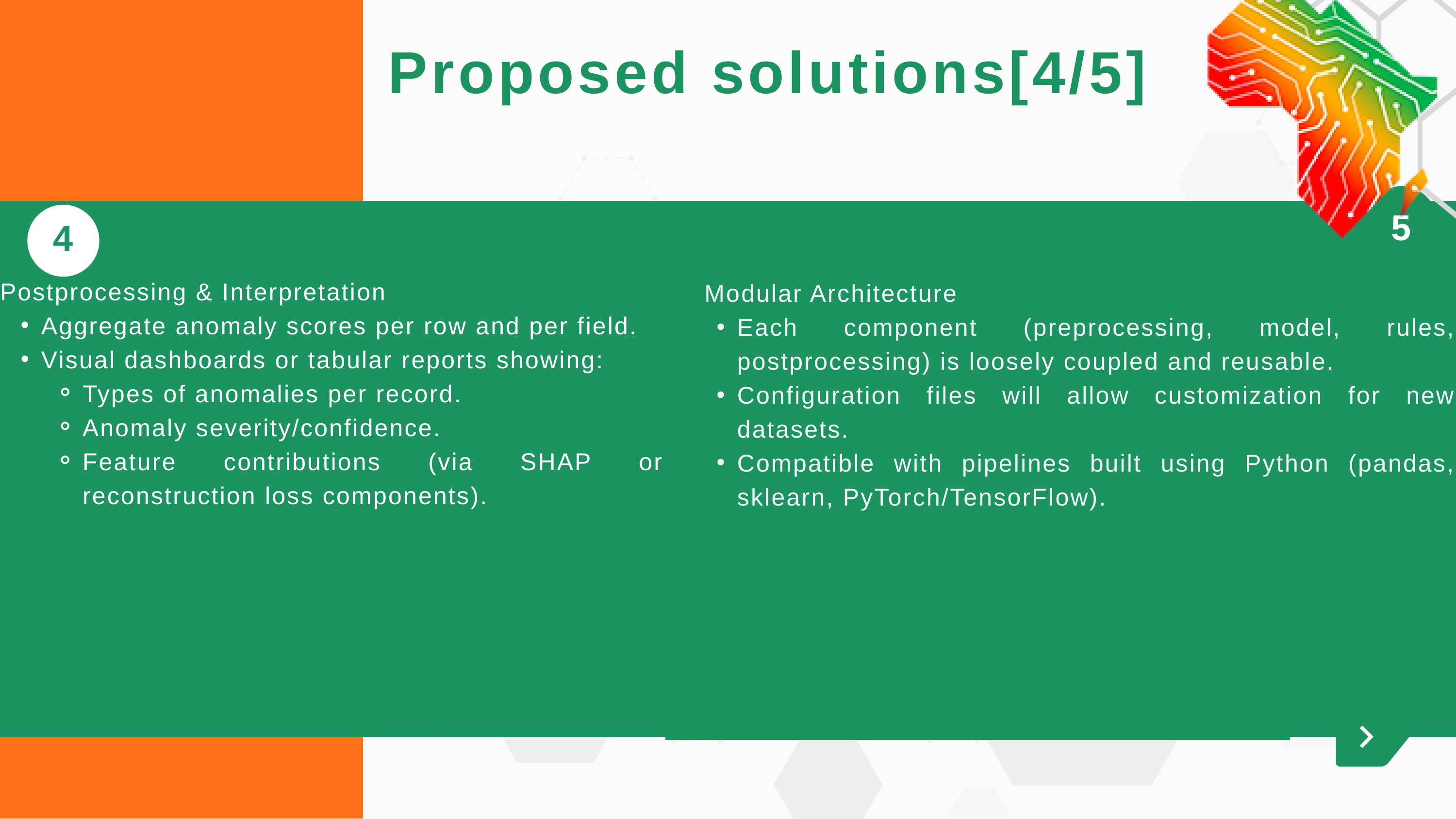

Proposed solutions[4/5]

5

4
Postprocessing & Interpretation
Aggregate anomaly scores per row and per field.
Visual dashboards or tabular reports showing:
Types of anomalies per record.
Anomaly severity/confidence.
Feature contributions (via SHAP or reconstruction loss components).

 Modular Architecture
Each component (preprocessing, model, rules, postprocessing) is loosely coupled and reusable.
Configuration files will allow customization for new datasets.
Compatible with pipelines built using Python (pandas, sklearn, PyTorch/TensorFlow).